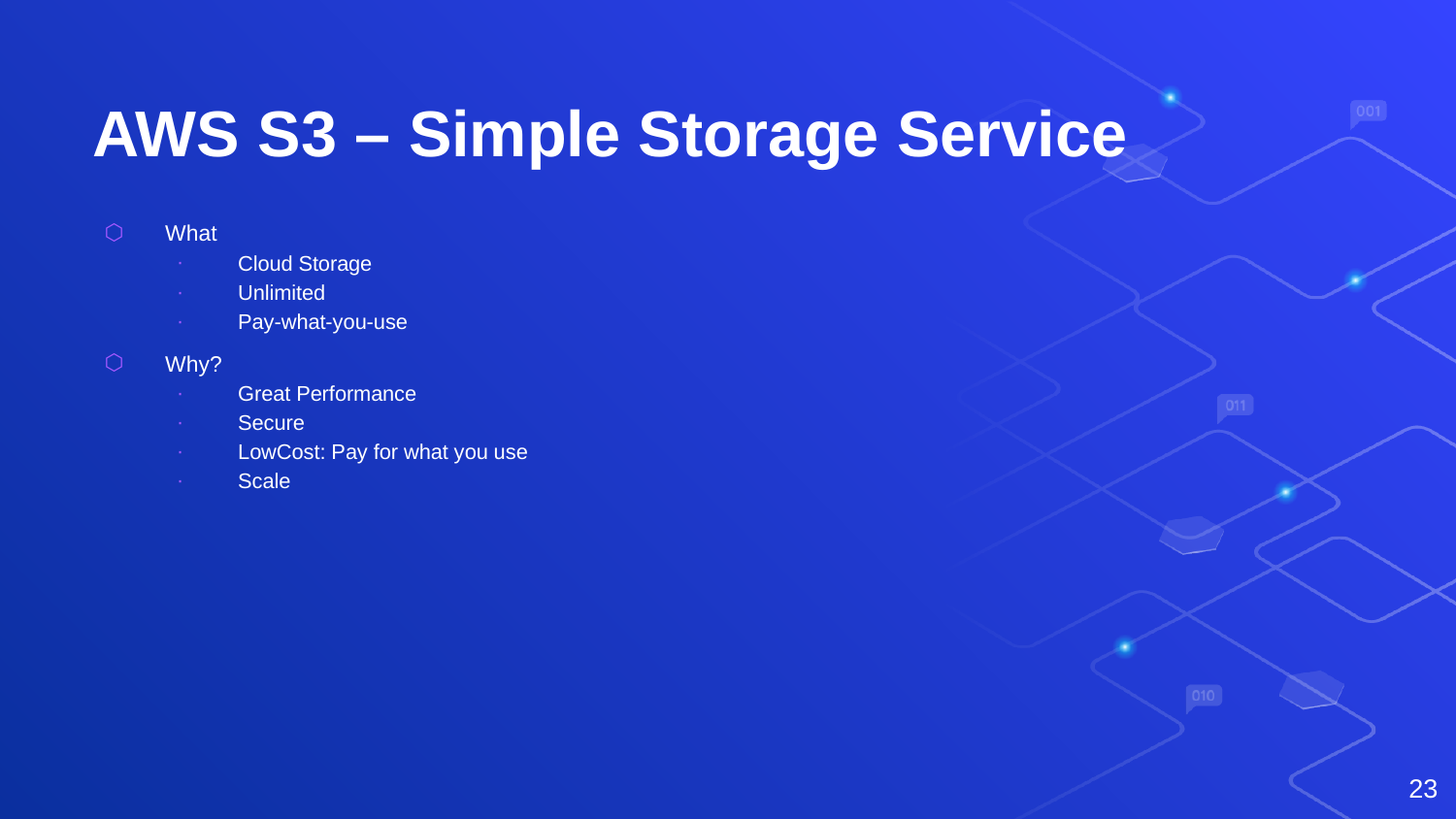

# AWS S3 – Simple Storage Service
What
Cloud Storage
Unlimited
Pay-what-you-use
Why?
Great Performance
Secure
LowCost: Pay for what you use
Scale
23